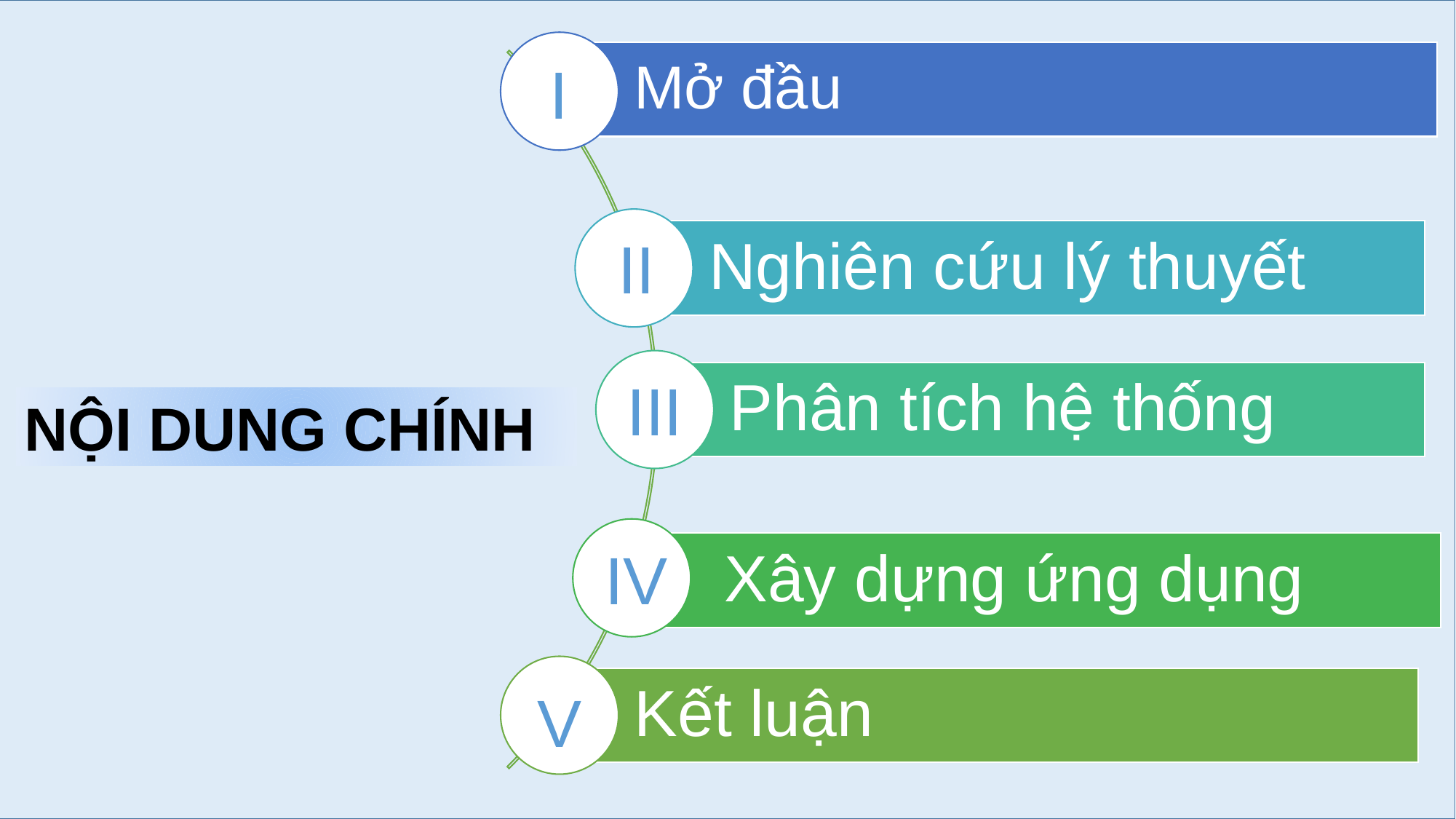

Mở đầu
Nghiên cứu lý thuyết
Phân tích hệ thống
Xây dựng ứng dụng
Kết luận
I
II
III
IV
V
NỘI DUNG CHÍNH